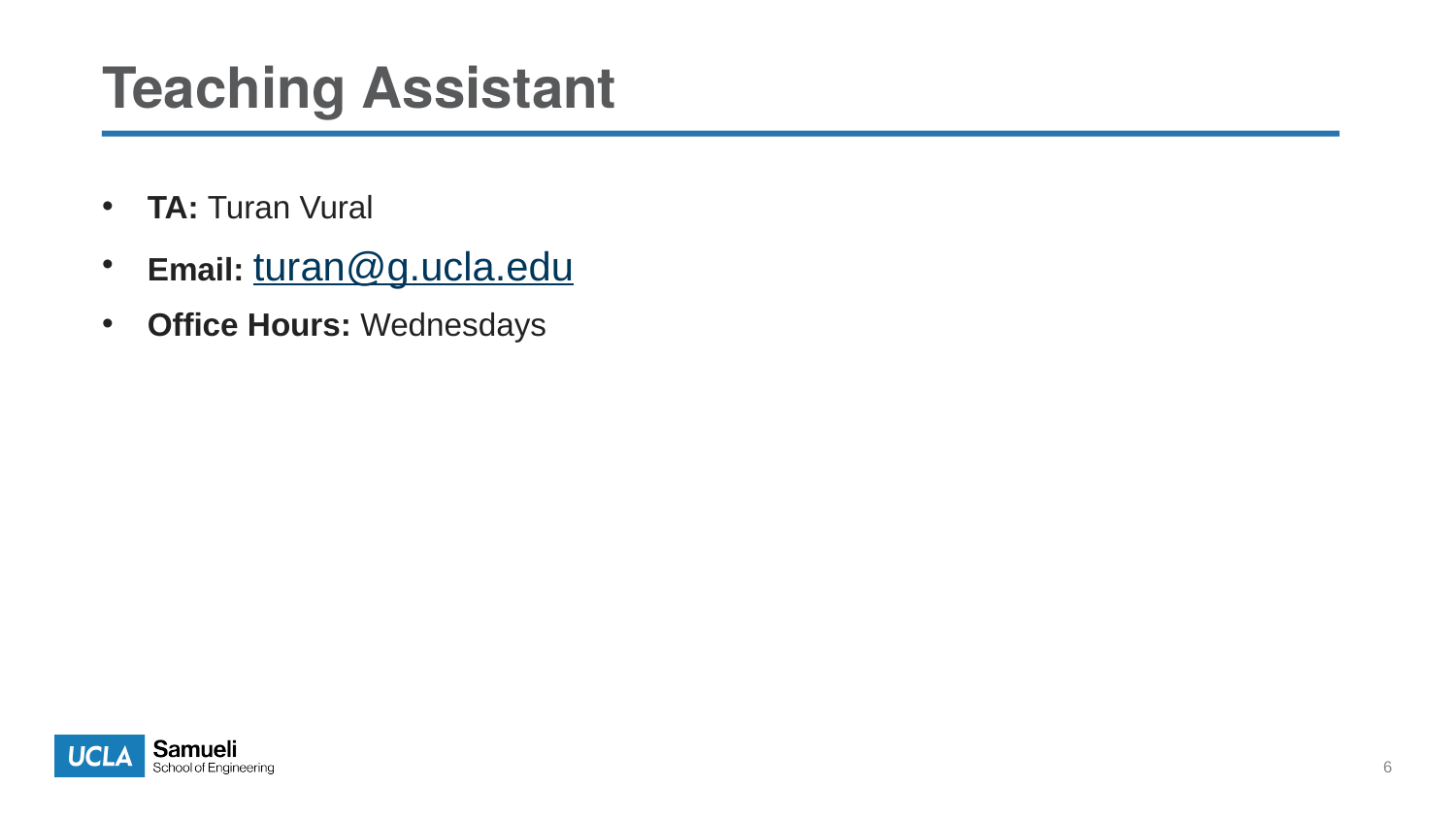

# Teaching Assistant
TA: Turan Vural
Email: turan@g.ucla.edu
Office Hours: Wednesdays

6